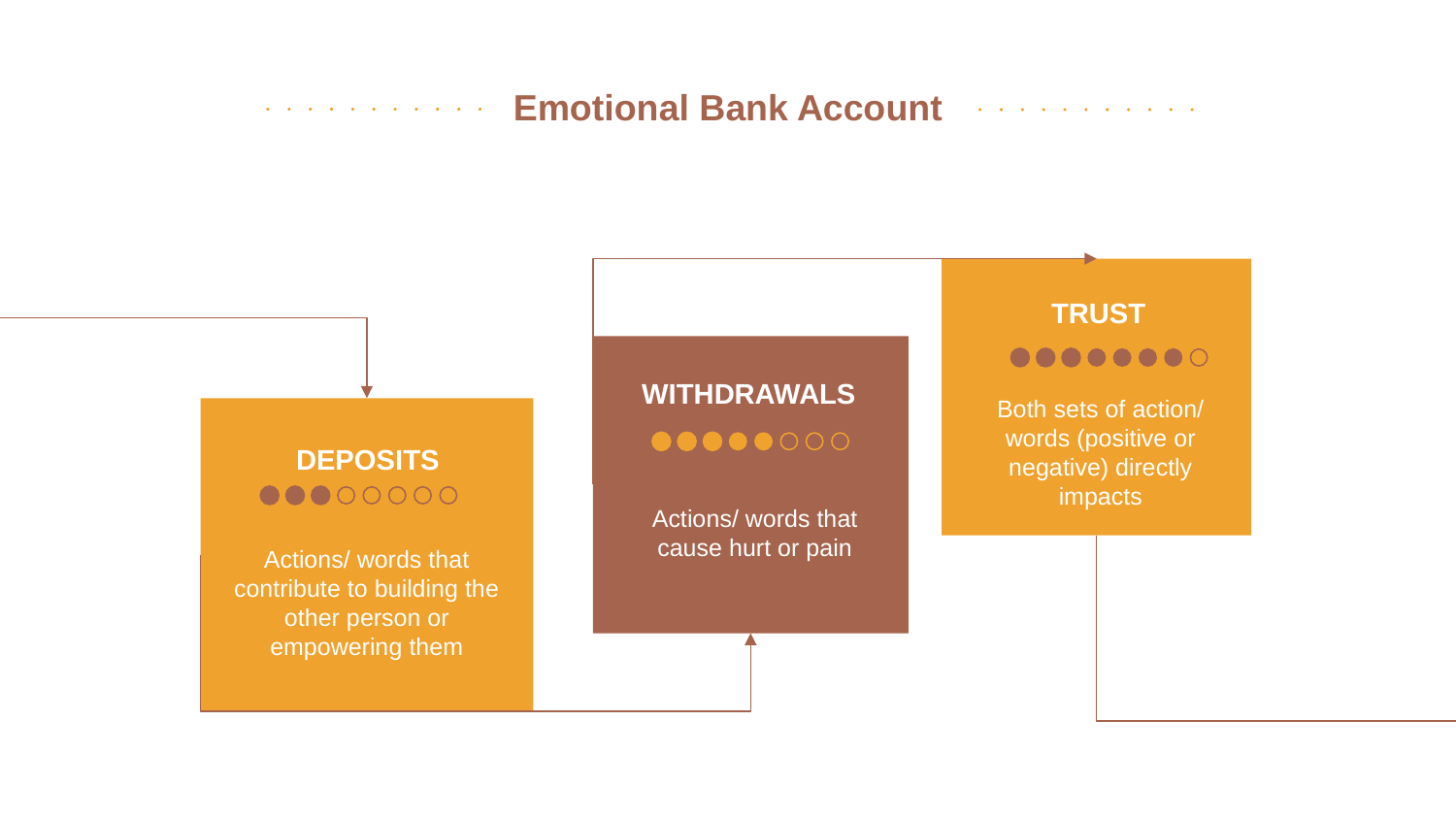

# Emotional Bank Account

TRUST

WITHDRAWALS
Both sets of action/ words (positive or negative) directly impacts

DEPOSITS

Actions/ words that cause hurt or pain
Actions/ words that contribute to building the other person or empowering them